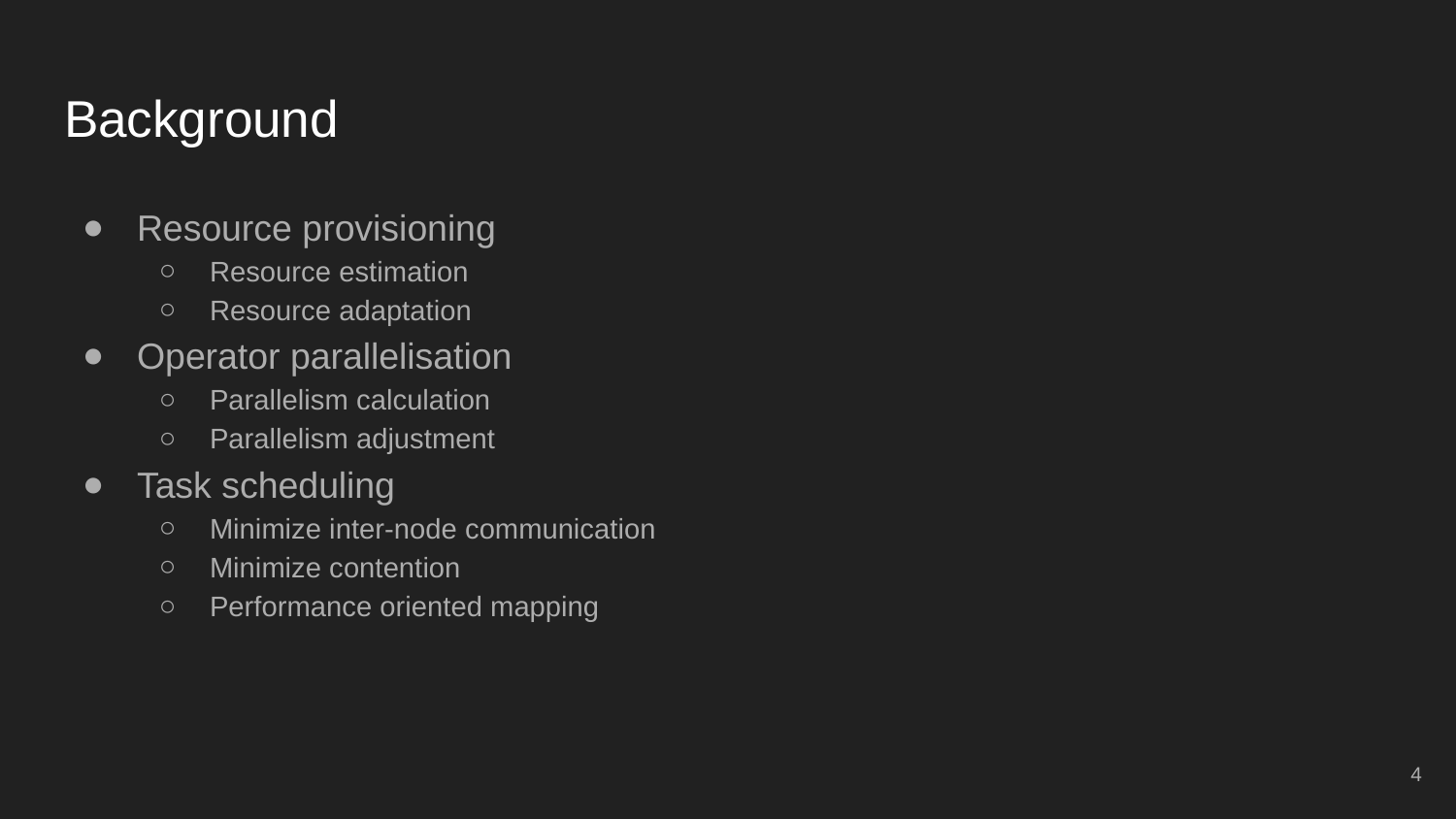

# Background
Resource provisioning
Resource estimation
Resource adaptation
Operator parallelisation
Parallelism calculation
Parallelism adjustment
Task scheduling
Minimize inter-node communication
Minimize contention
Performance oriented mapping
4